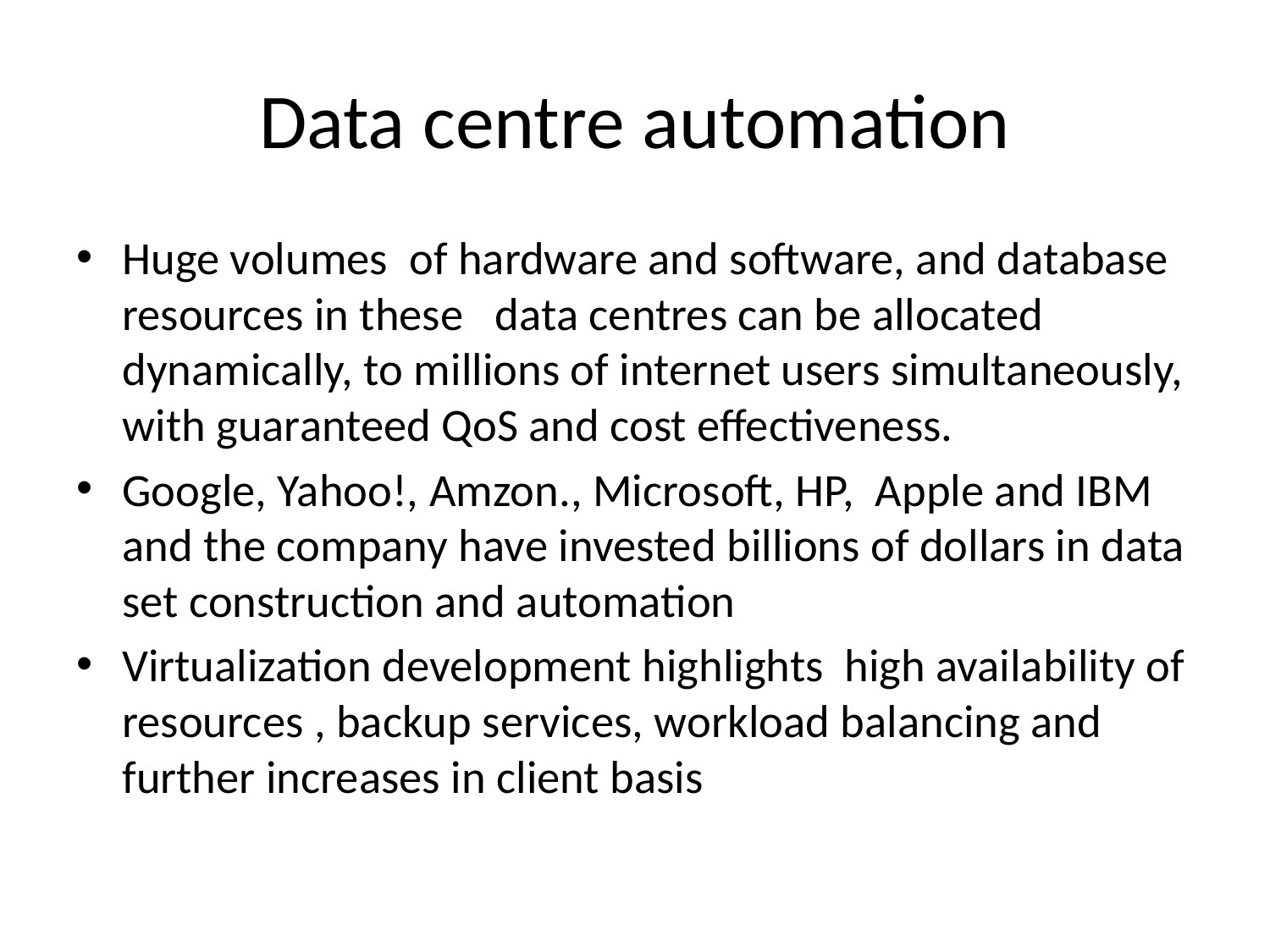

# Data centre automation
Huge volumes  of hardware and software, and database resources in these   data centres can be allocated dynamically, to millions of internet users simultaneously, with guaranteed QoS and cost effectiveness.
Google, Yahoo!, Amzon., Microsoft, HP,  Apple and IBM and the company have invested billions of dollars in data set construction and automation
Virtualization development highlights  high availability of resources , backup services, workload balancing and further increases in client basis